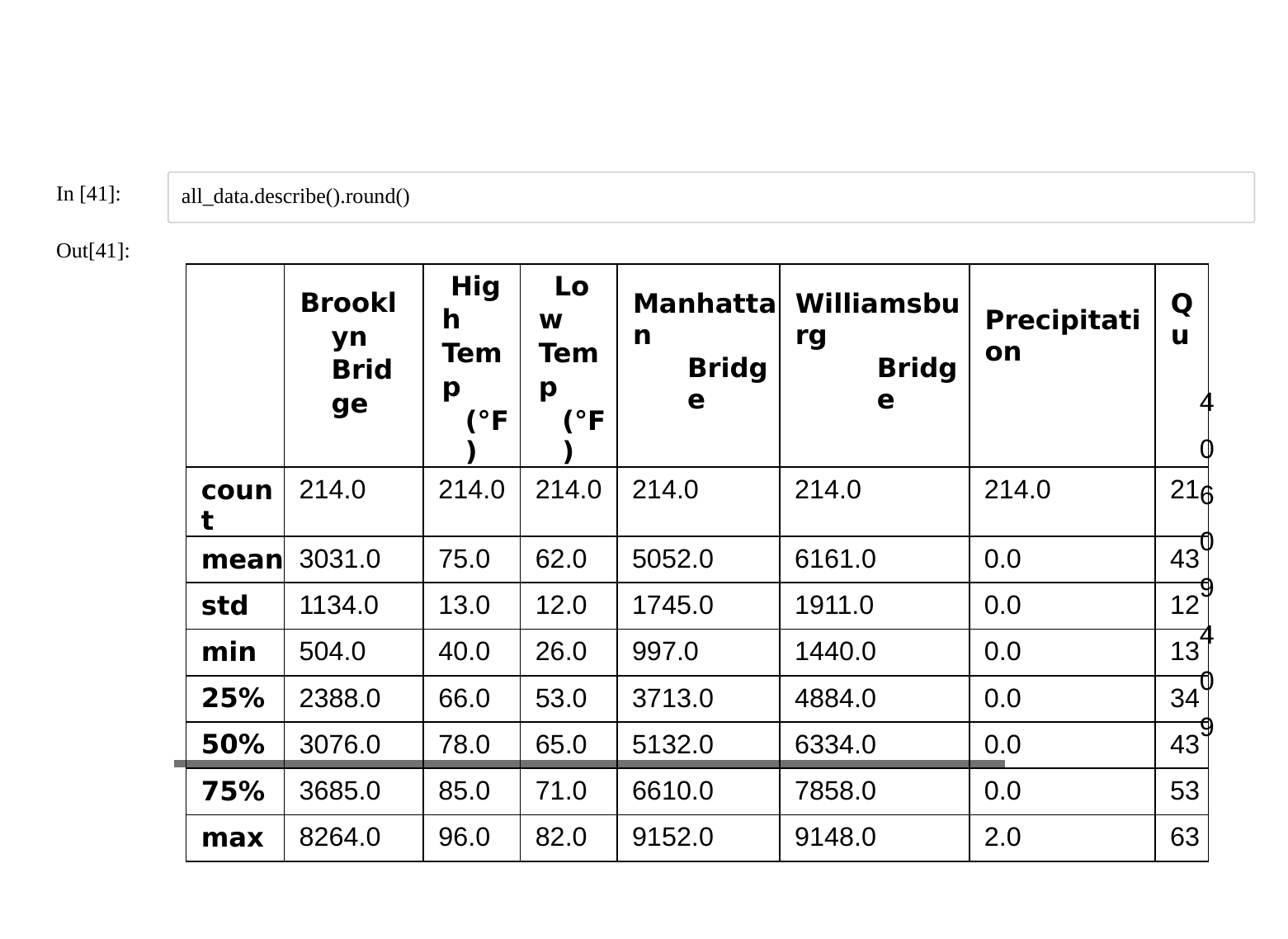

In [41]:
all_data.describe().round()
Out[41]:
|  | Brooklyn Bridge | High Temp (°F) | Low Temp (°F) | Manhattan Bridge | Williamsburg Bridge | Precipitation | Qu |
| --- | --- | --- | --- | --- | --- | --- | --- |
| count | 214.0 | 214.0 | 214.0 | 214.0 | 214.0 | 214.0 | 21 |
| mean | 3031.0 | 75.0 | 62.0 | 5052.0 | 6161.0 | 0.0 | 43 |
| std | 1134.0 | 13.0 | 12.0 | 1745.0 | 1911.0 | 0.0 | 12 |
| min | 504.0 | 40.0 | 26.0 | 997.0 | 1440.0 | 0.0 | 13 |
| 25% | 2388.0 | 66.0 | 53.0 | 3713.0 | 4884.0 | 0.0 | 34 |
| 50% | 3076.0 | 78.0 | 65.0 | 5132.0 | 6334.0 | 0.0 | 43 |
| 75% | 3685.0 | 85.0 | 71.0 | 6610.0 | 7858.0 | 0.0 | 53 |
| max | 8264.0 | 96.0 | 82.0 | 9152.0 | 9148.0 | 2.0 | 63 |
4
0
6
0
9
4
0
9